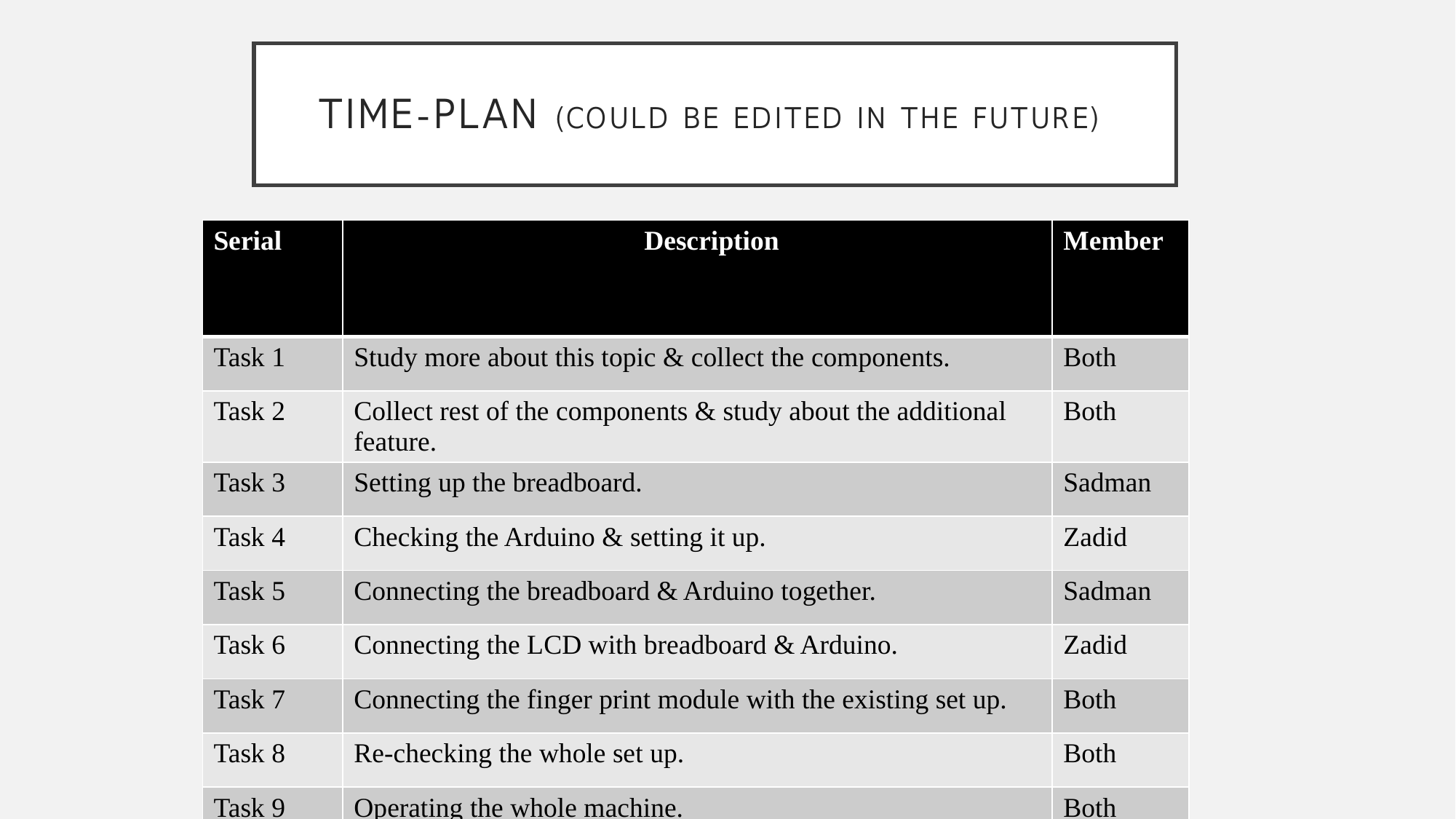

# Time-Plan (could be edited in the future)
| Serial | Description | Member |
| --- | --- | --- |
| Task 1 | Study more about this topic & collect the components. | Both |
| Task 2 | Collect rest of the components & study about the additional feature. | Both |
| Task 3 | Setting up the breadboard. | Sadman |
| Task 4 | Checking the Arduino & setting it up. | Zadid |
| Task 5 | Connecting the breadboard & Arduino together. | Sadman |
| Task 6 | Connecting the LCD with breadboard & Arduino. | Zadid |
| Task 7 | Connecting the finger print module with the existing set up. | Both |
| Task 8 | Re-checking the whole set up. | Both |
| Task 9 | Operating the whole machine. | Both |